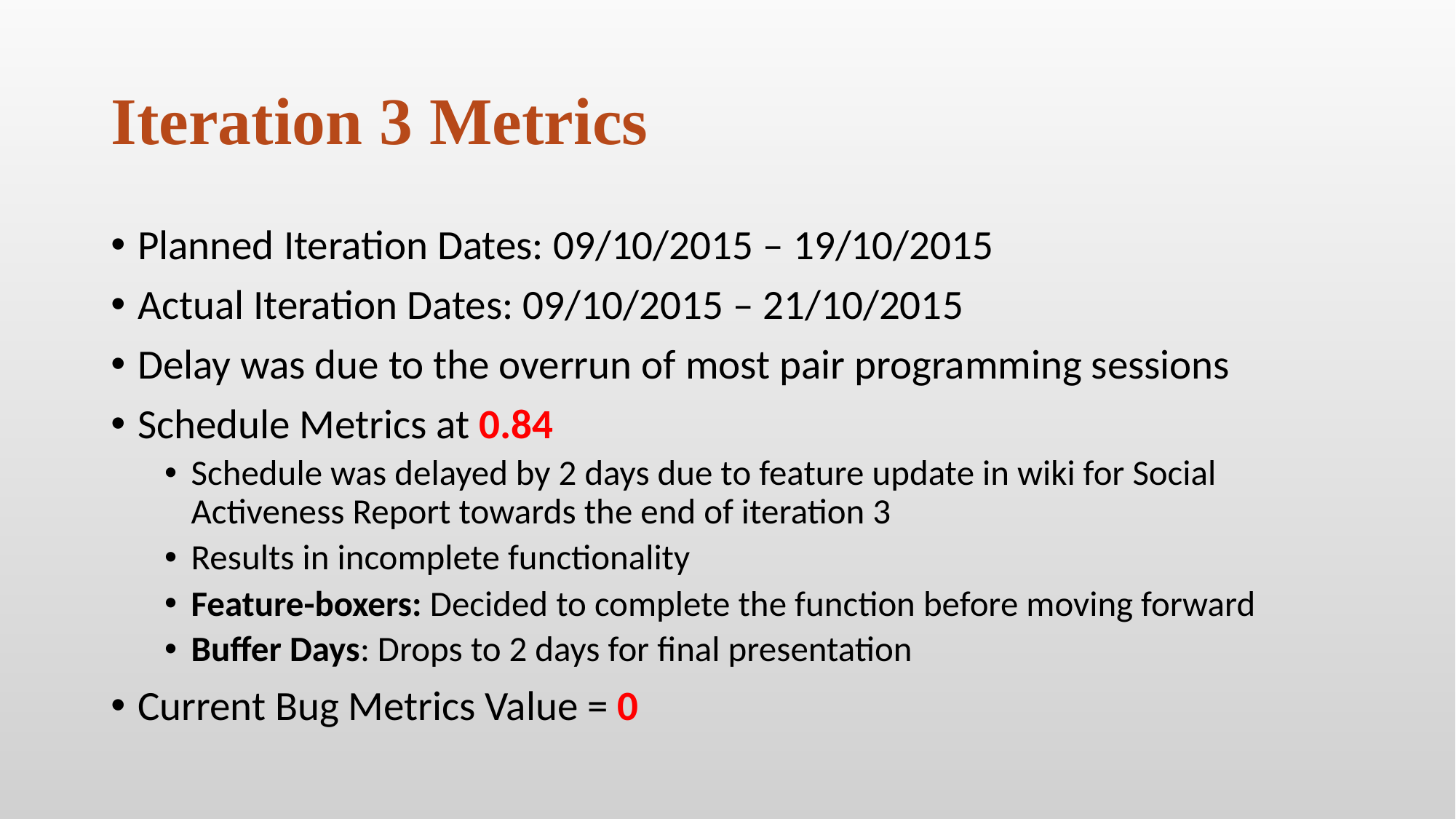

# Iteration 3 Metrics
Planned Iteration Dates: 09/10/2015 – 19/10/2015
Actual Iteration Dates: 09/10/2015 – 21/10/2015
Delay was due to the overrun of most pair programming sessions
Schedule Metrics at 0.84
Schedule was delayed by 2 days due to feature update in wiki for Social Activeness Report towards the end of iteration 3
Results in incomplete functionality
Feature-boxers: Decided to complete the function before moving forward
Buffer Days: Drops to 2 days for final presentation
Current Bug Metrics Value = 0